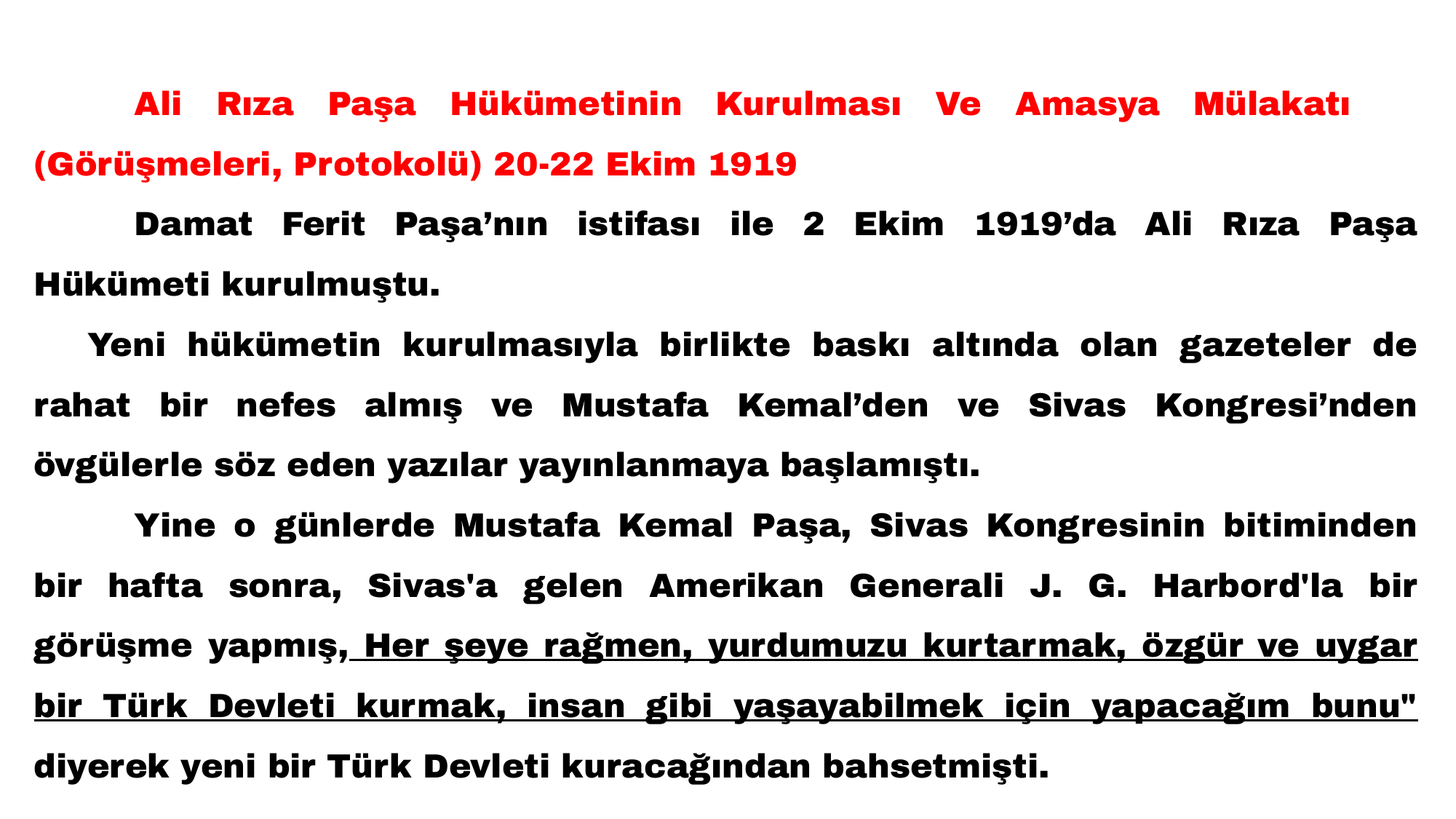

#
	Ali Rıza Paşa Hükümetinin Kurulması Ve Amasya Mülakatı 		(Görüşmeleri, Protokolü) 20-22 Ekim 1919
	Damat Ferit Paşa’nın istifası ile 2 Ekim 1919’da Ali Rıza Paşa Hükümeti kurulmuştu.
Yeni hükümetin kurulmasıyla birlikte baskı altında olan gazeteler de rahat bir nefes almış ve Mustafa Kemal’den ve Sivas Kongresi’nden övgülerle söz eden yazılar yayınlanmaya başlamıştı.
	Yine o günlerde Mustafa Kemal Paşa, Sivas Kongresinin bitiminden bir hafta sonra, Sivas'a gelen Amerikan Generali J. G. Harbord'la bir görüşme yapmış, Her şeye rağmen, yurdumuzu kurtarmak, özgür ve uygar bir Türk Devleti kurmak, insan gibi yaşayabilmek için yapacağım bunu" diyerek yeni bir Türk Devleti kuracağından bahsetmişti.